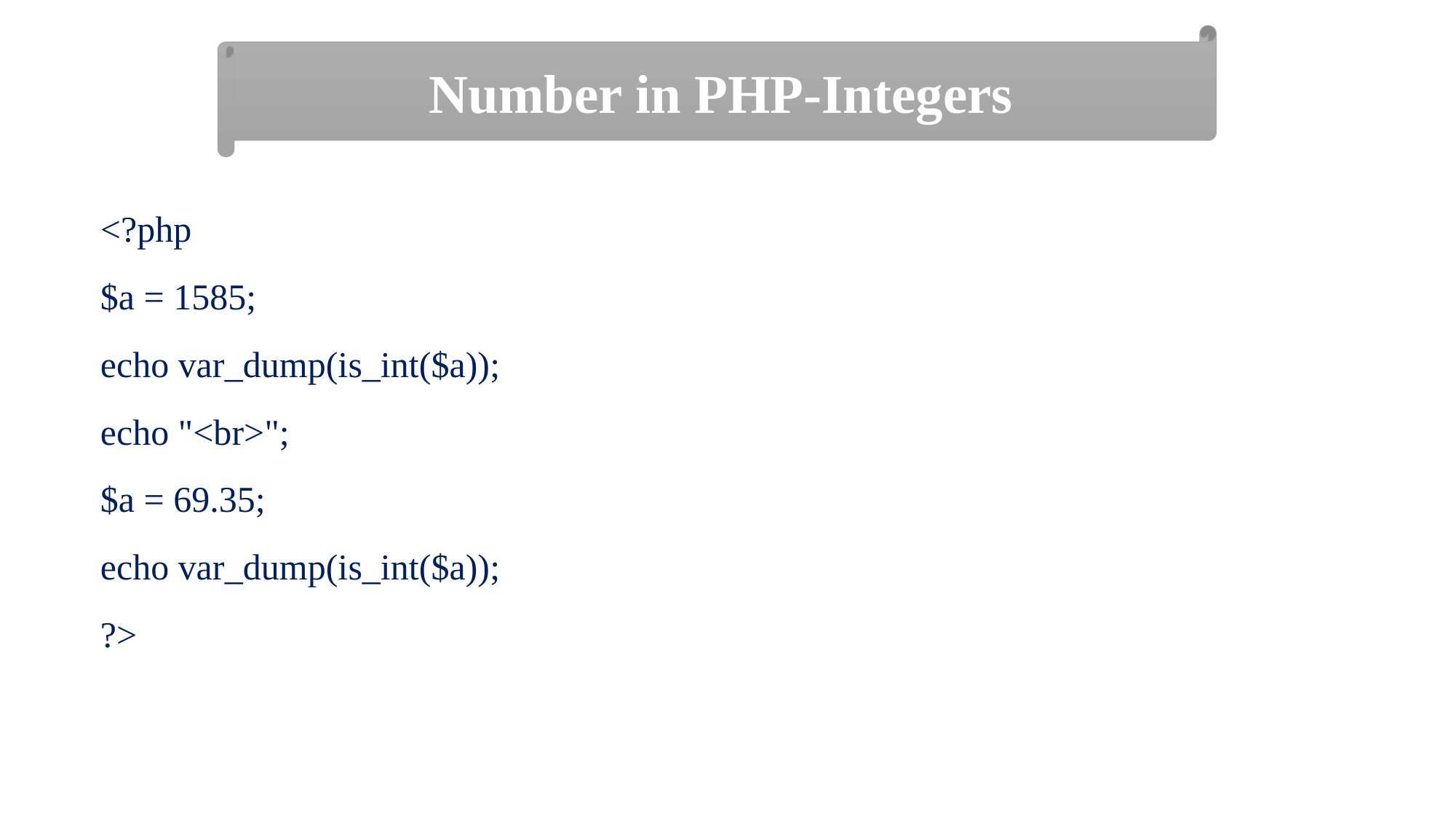

Number in PHP-Integers
<?php
$a = 1585;
echo var_dump(is_int($a));
echo "<br>";
$a = 69.35;
echo var_dump(is_int($a));
?>